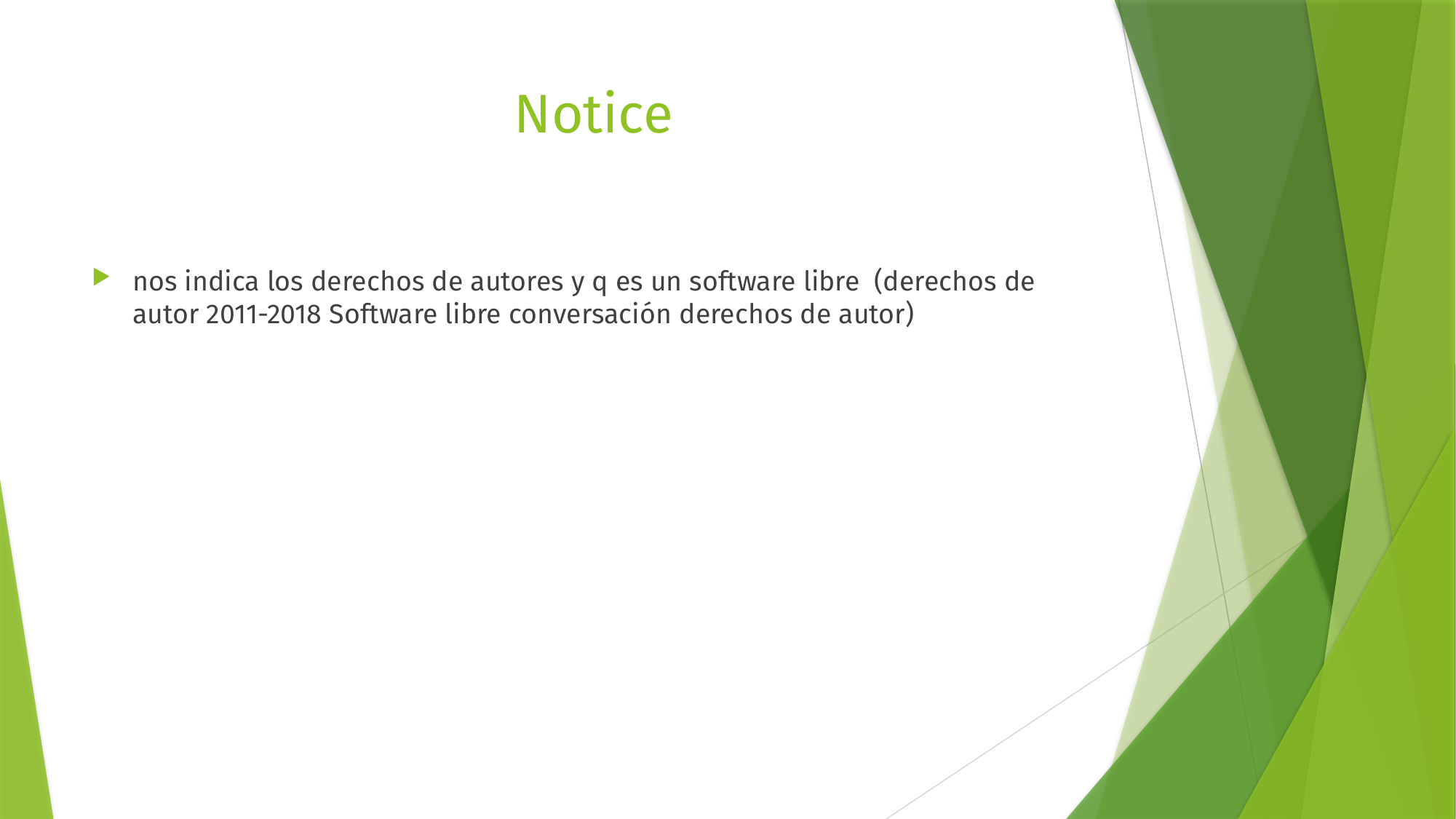

# Notice
nos indica los derechos de autores y q es un software libre  (derechos de autor 2011-2018 Software libre conversación derechos de autor)